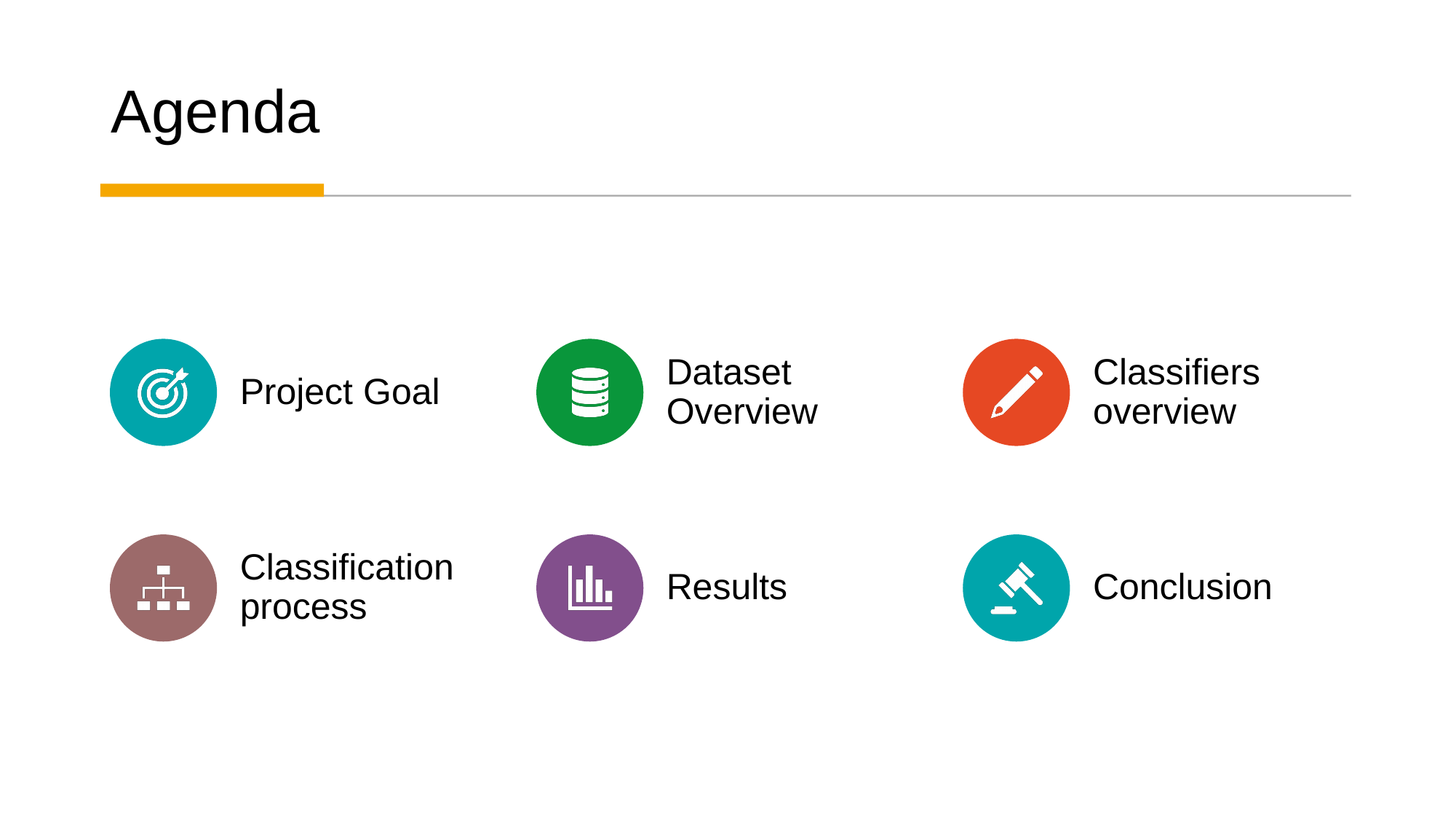

# Agenda

Project Goal
Dataset Overview
Classifiers overview
Classification process
Results
Conclusion